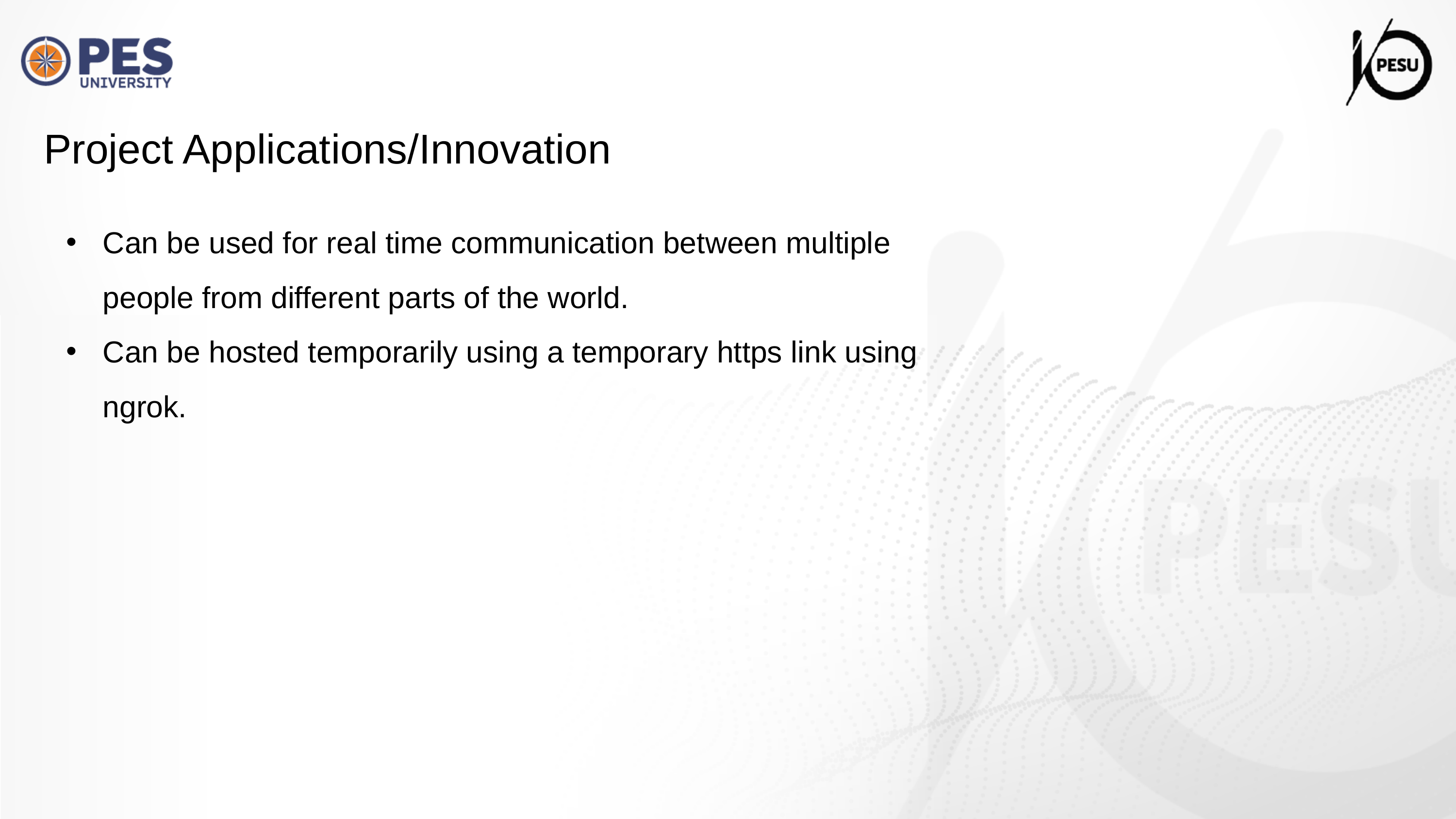

Project Applications/Innovation
Can be used for real time communication between multiple people from different parts of the world.
Can be hosted temporarily using a temporary https link using ngrok.